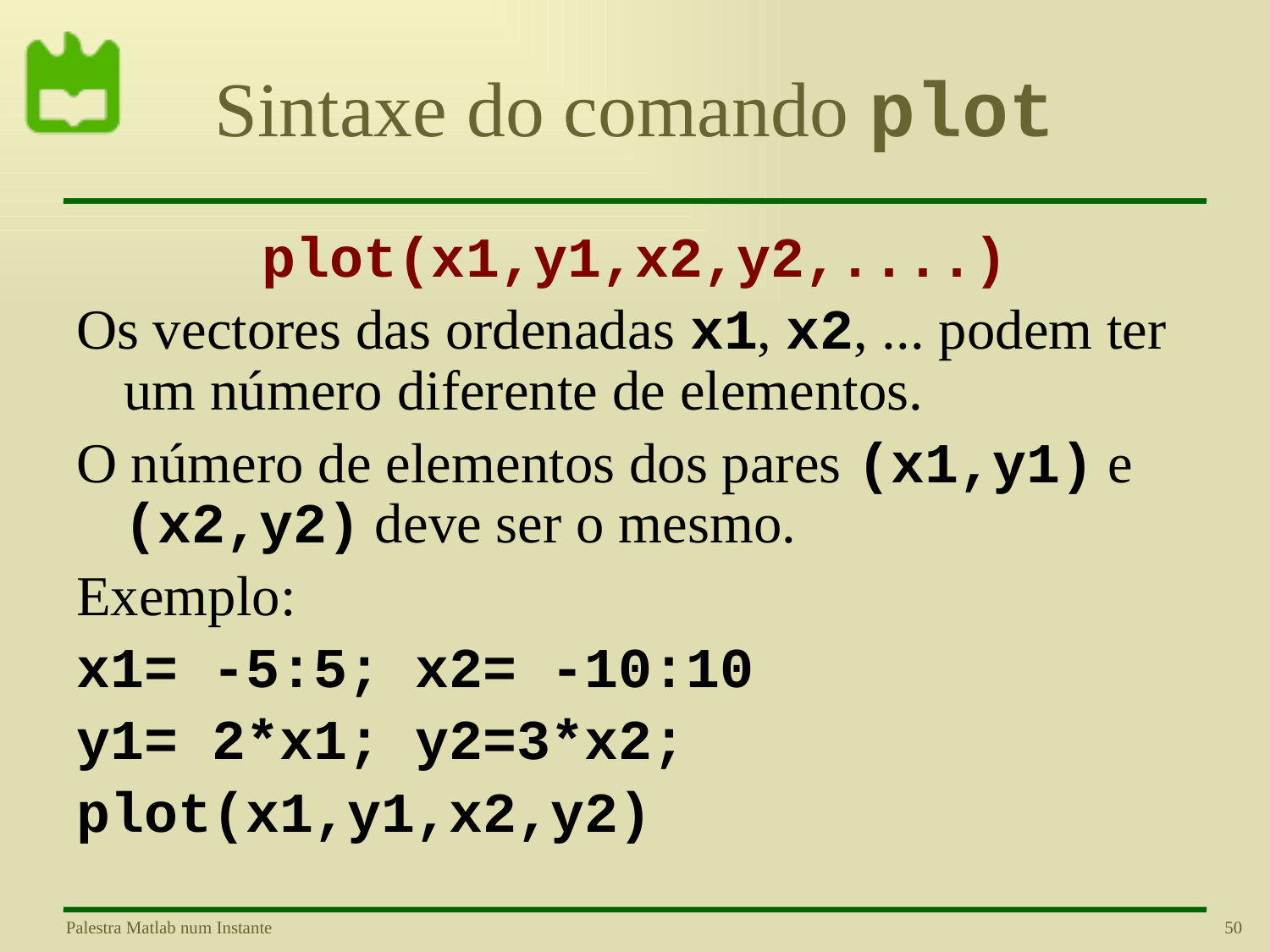

# Sintaxe do comando plot
plot(x1,y1,x2,y2,....)
Os vectores das ordenadas x1, x2, ... podem ter um número diferente de elementos.
O número de elementos dos pares (x1,y1) e (x2,y2) deve ser o mesmo.
Exemplo:
x1= -5:5; x2= -10:10
y1= 2*x1; y2=3*x2;
plot(x1,y1,x2,y2)